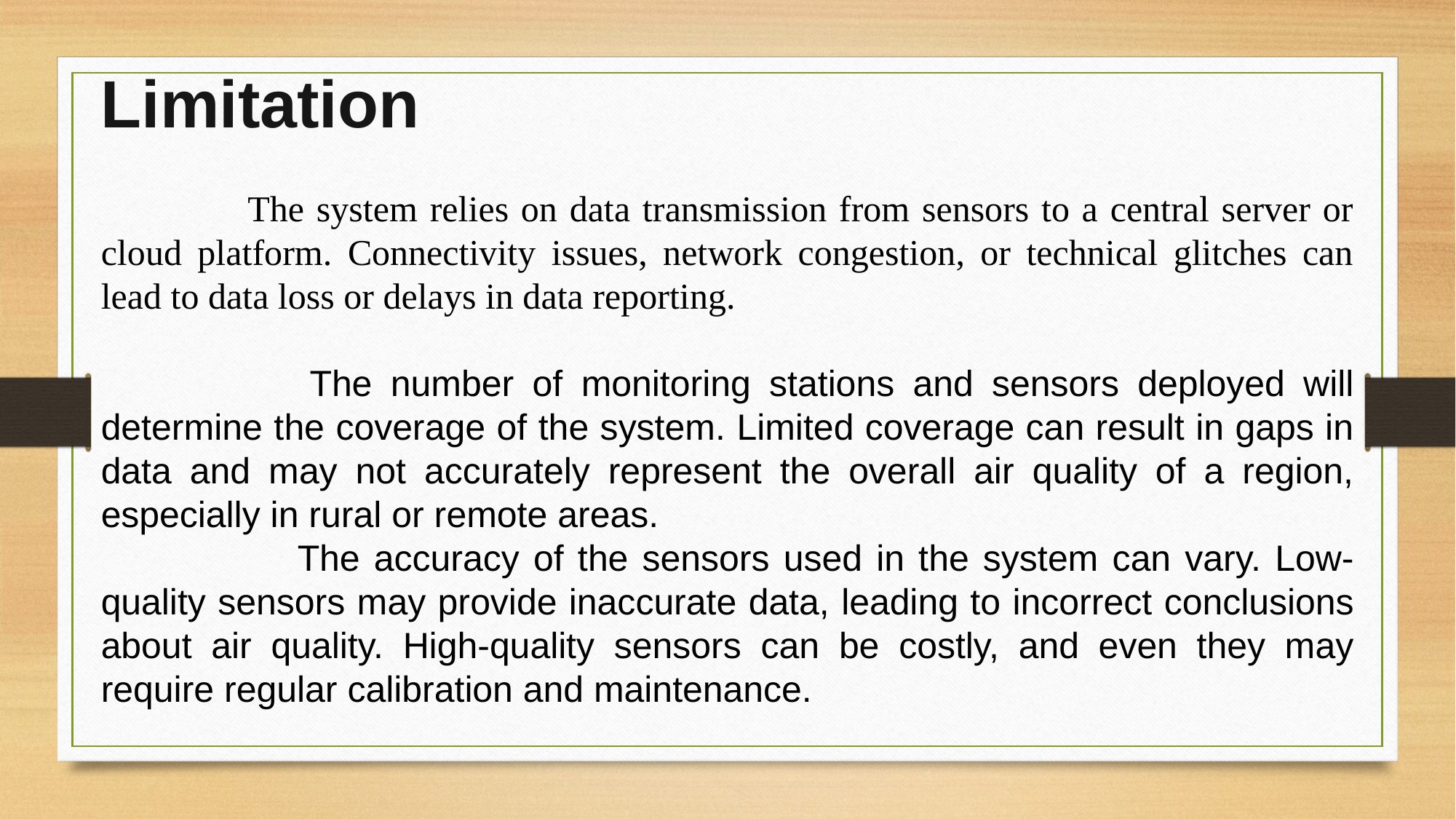

Limitation

            The system relies on data transmission from sensors to a central server or cloud platform. Connectivity issues, network congestion, or technical glitches can lead to data loss or delays in data reporting.

            The number of monitoring stations and sensors deployed will determine the coverage of the system. Limited coverage can result in gaps in data and may not accurately represent the overall air quality of a region, especially in rural or remote areas.
              The accuracy of the sensors used in the system can vary. Low-quality sensors may provide inaccurate data, leading to incorrect conclusions about air quality. High-quality sensors can be costly, and even they may require regular calibration and maintenance.